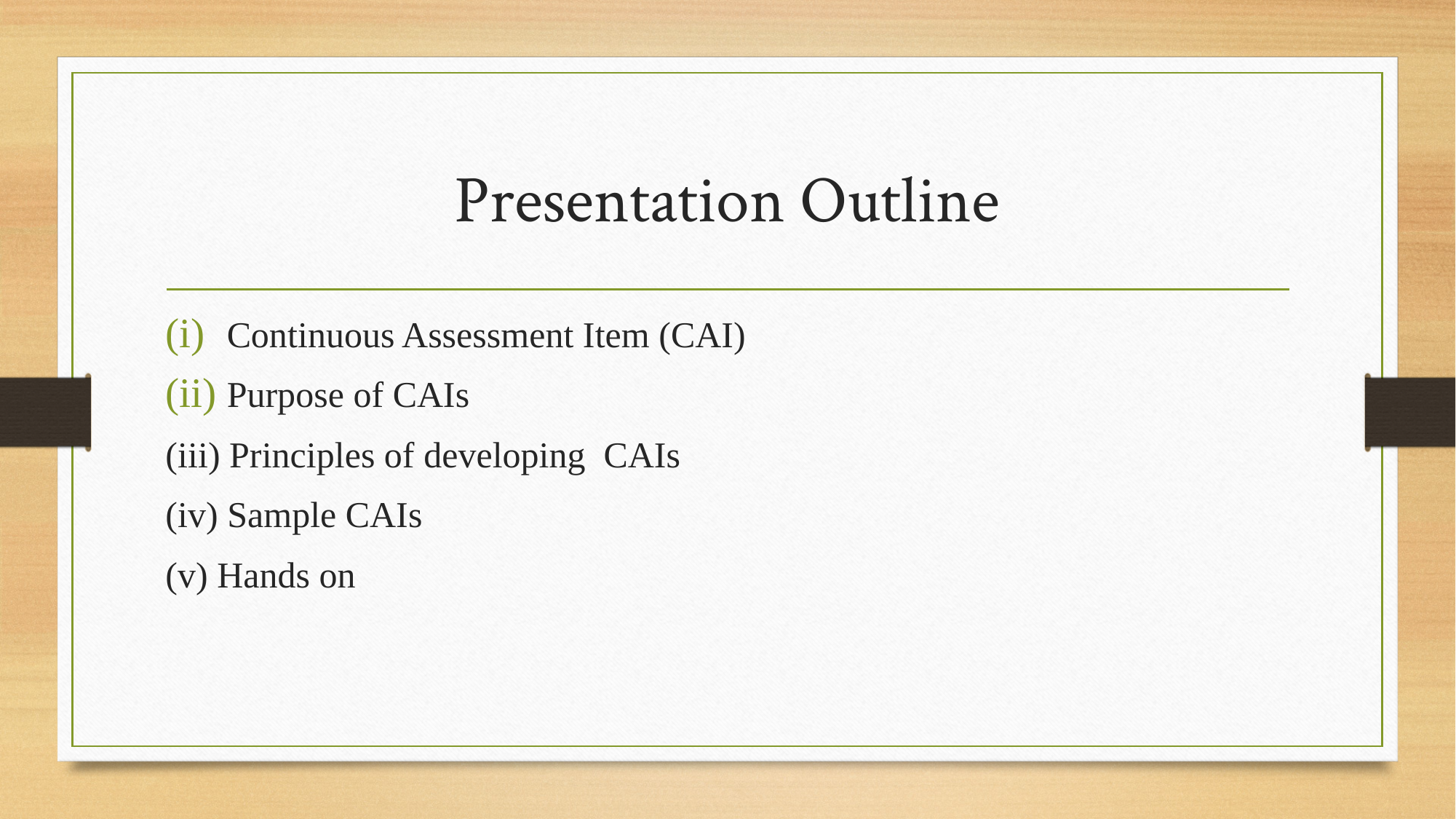

# Presentation Outline
Continuous Assessment Item (CAI)
Purpose of CAIs
(iii) Principles of developing  CAIs
(iv) Sample CAIs
(v) Hands on